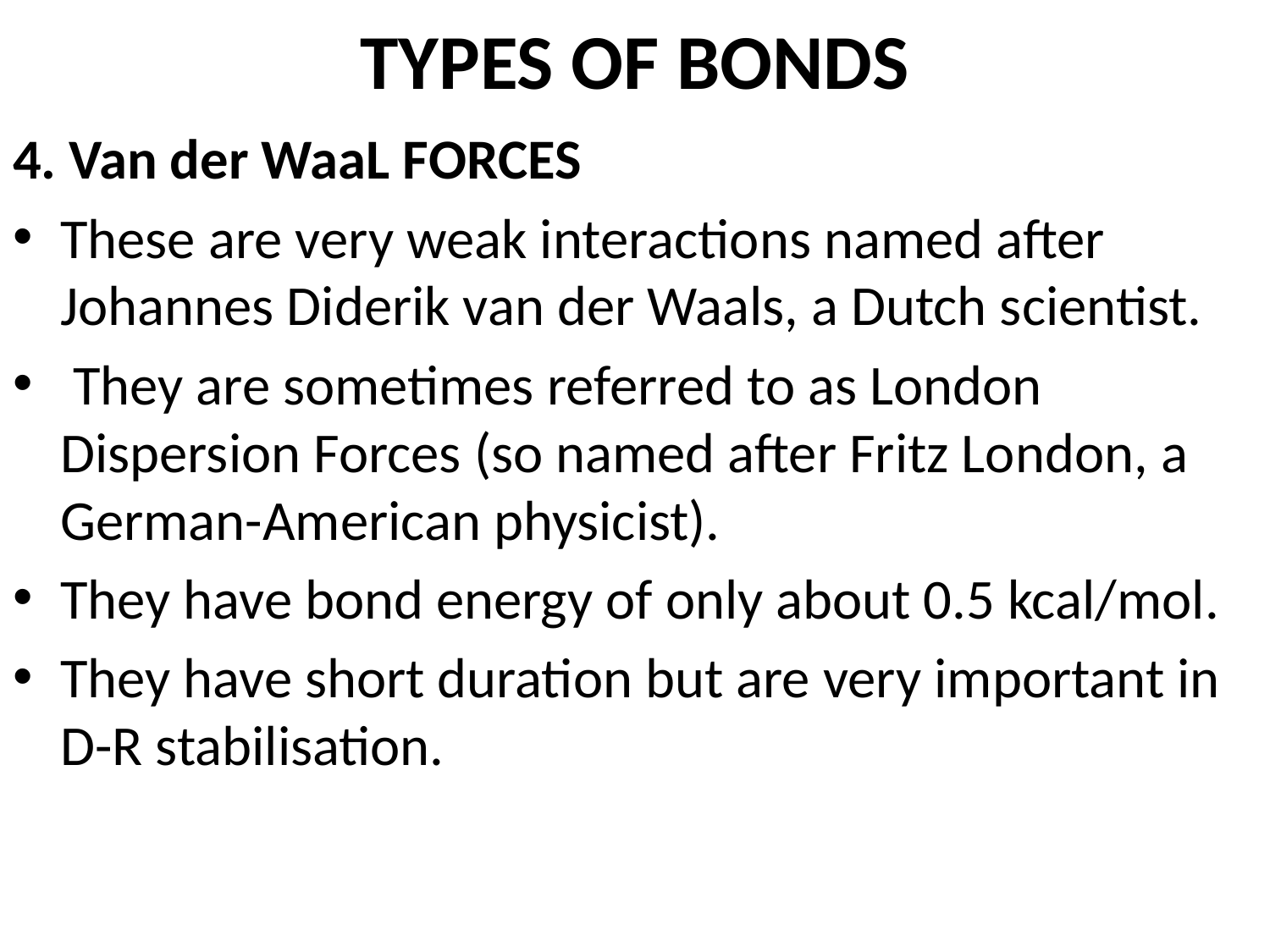

# TYPES OF BONDS
4. Van der WaaL FORCES
These are very weak interactions named after Johannes Diderik van der Waals, a Dutch scientist.
 They are sometimes referred to as London Dispersion Forces (so named after Fritz London, a German-American physicist).
They have bond energy of only about 0.5 kcal/mol.
They have short duration but are very important in D-R stabilisation.